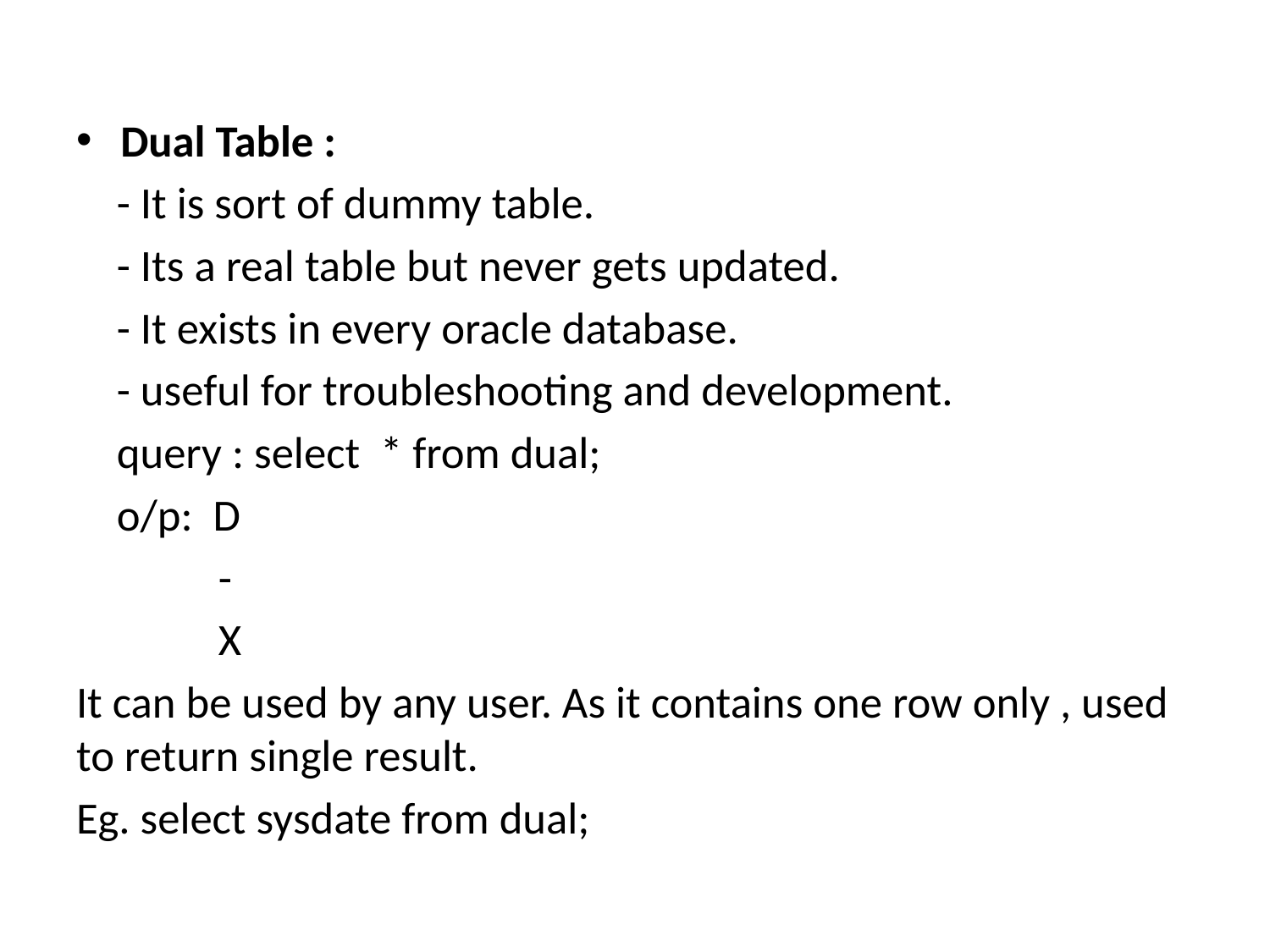

Dual Table :
    - It is sort of dummy table.
    - Its a real table but never gets updated.
    - It exists in every oracle database.
    - useful for troubleshooting and development.
    query : select  * from dual;
    o/p:  D
              -
              X
It can be used by any user. As it contains one row only , used to return single result.
Eg. select sysdate from dual;